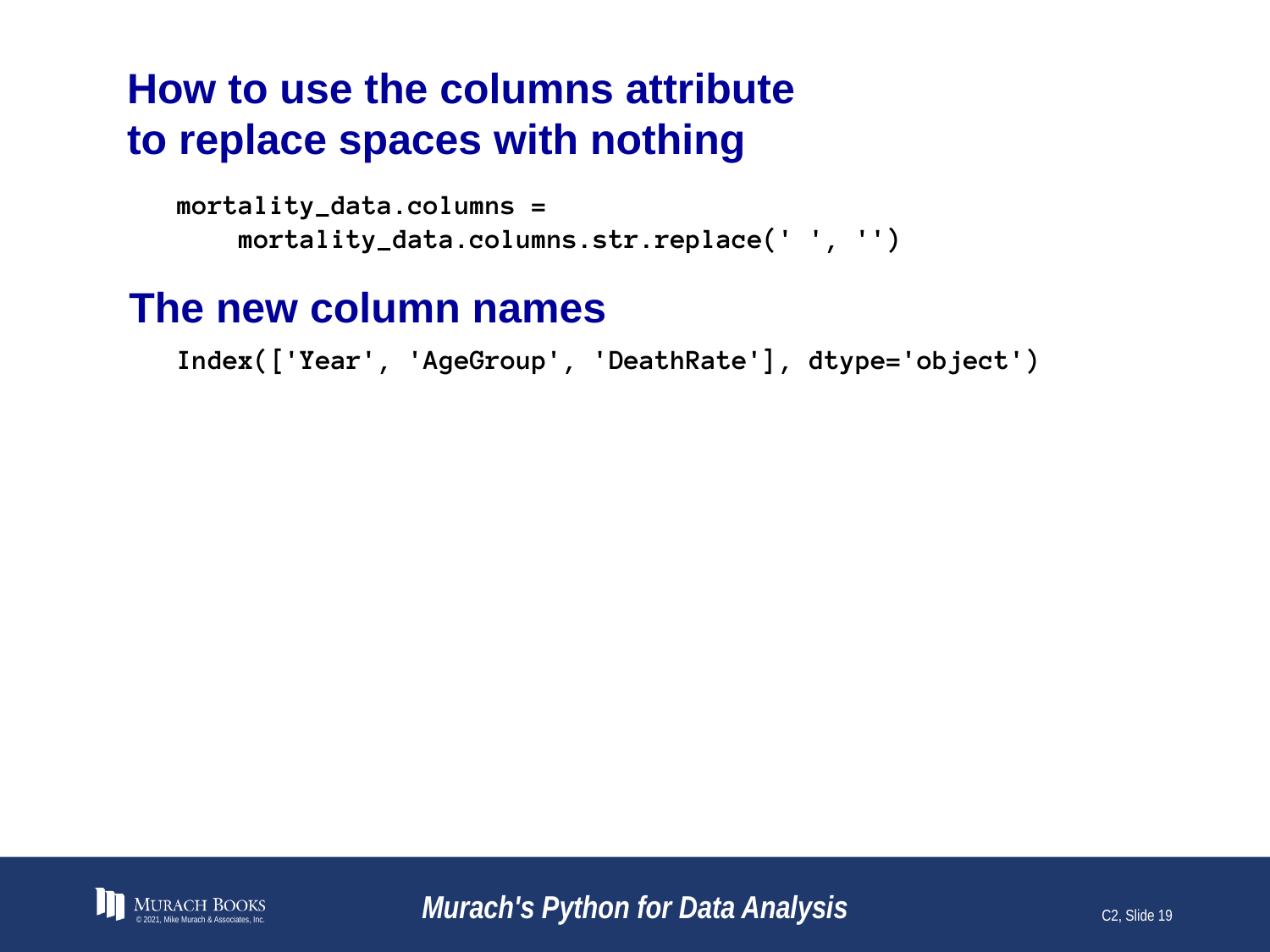

# How to use the columns attribute to replace spaces with nothing
mortality_data.columns =
    mortality_data.columns.str.replace(' ', '')
The new column names
Index(['Year', 'AgeGroup', 'DeathRate'], dtype='object')

© 2021, Mike Murach & Associates, Inc.
Murach's Python for Data Analysis

C2, Slide 19